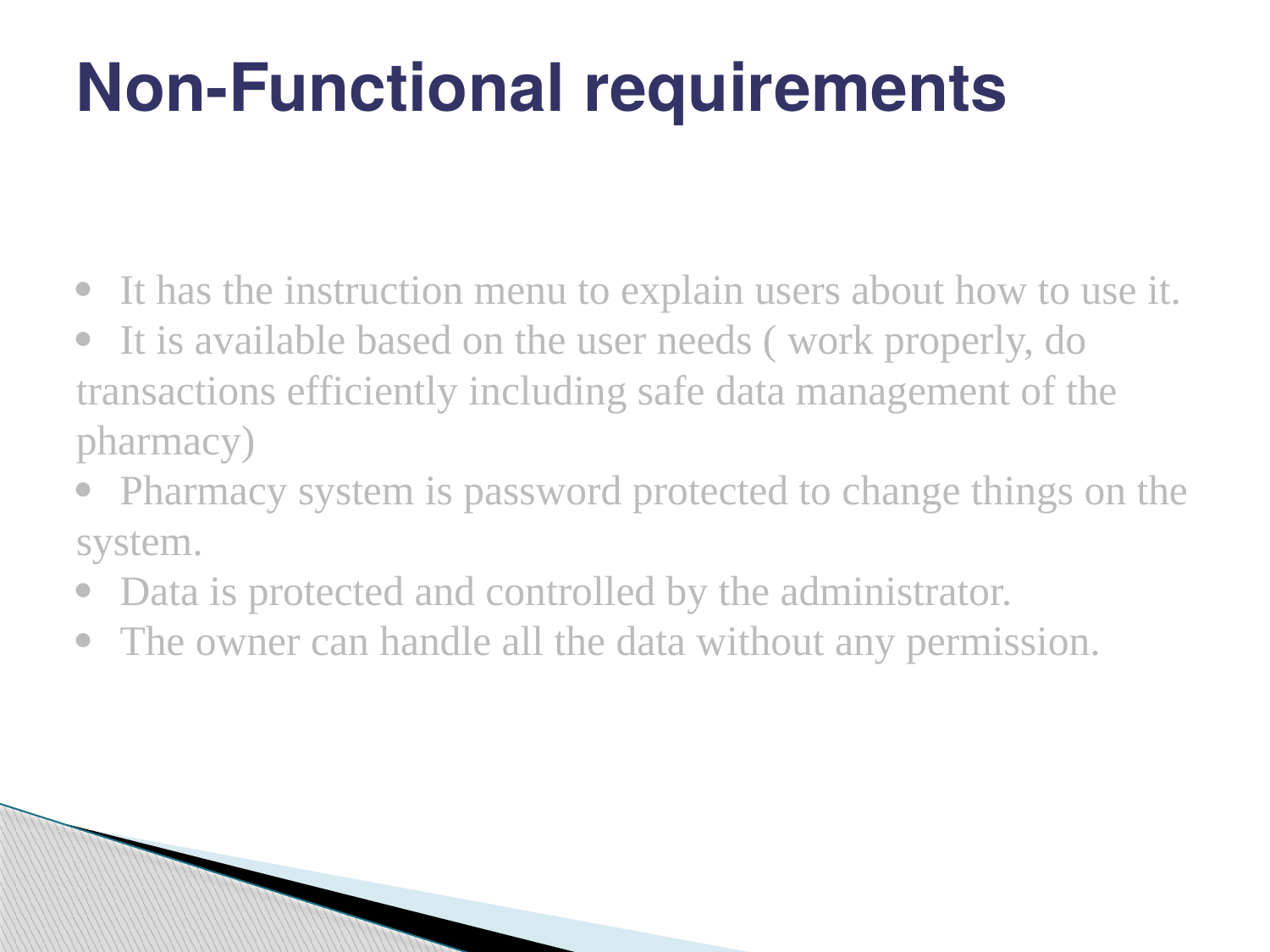

# Non-Functional requirements

•         It has the instruction menu to explain users about how to use it.
•         It is available based on the user needs ( work properly, do transactions efficiently including safe data management of the pharmacy)
•         Pharmacy system is password protected to change things on the system.
•         Data is protected and controlled by the administrator.
•         The owner can handle all the data without any permission.